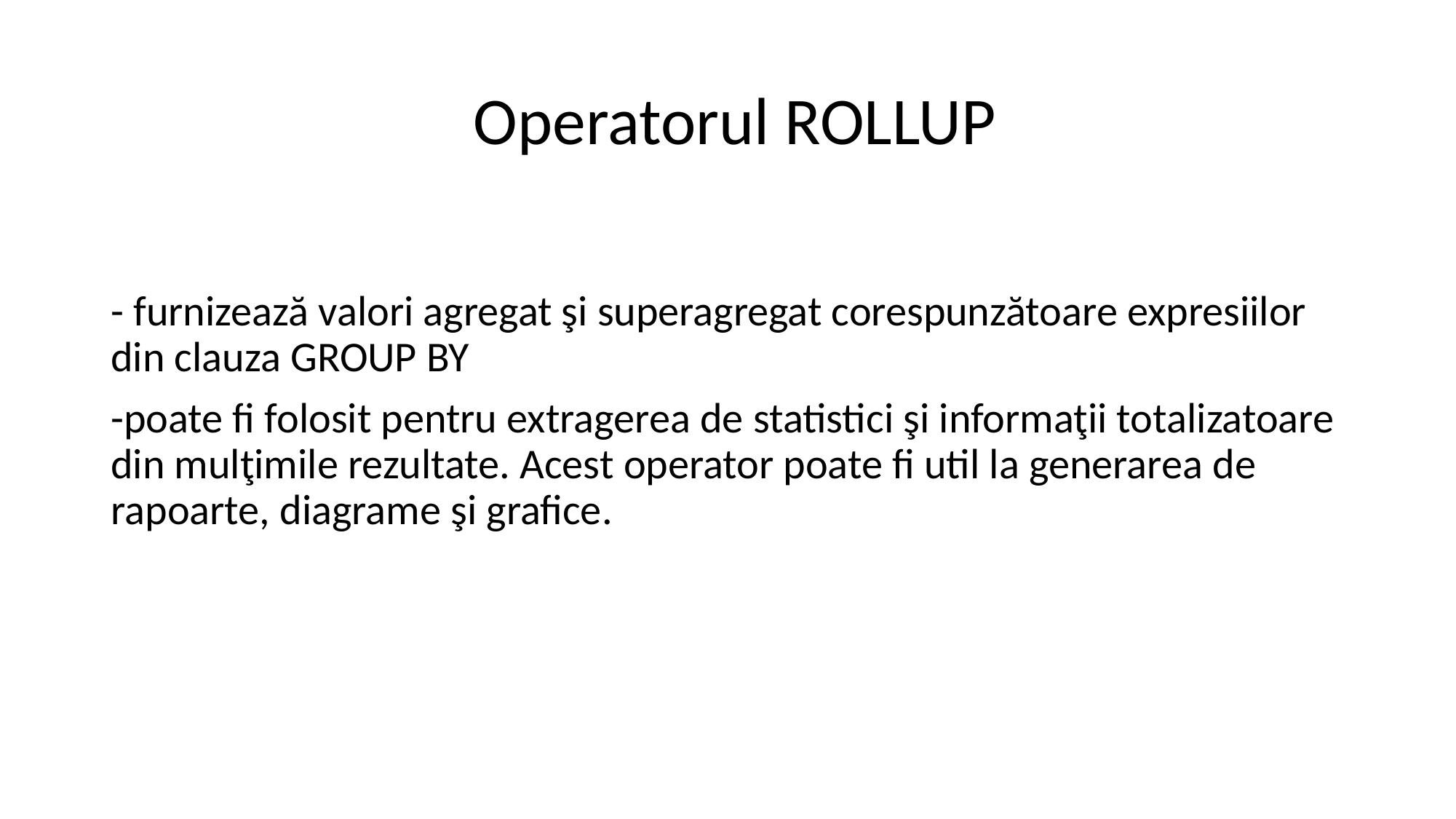

# Operatorul ROLLUP

- furnizează valori agregat şi superagregat corespunzătoare expresiilor din clauza GROUP BY
-poate fi folosit pentru extragerea de statistici şi informaţii totalizatoare din mulţimile rezultate. Acest operator poate fi util la generarea de rapoarte, diagrame şi grafice.